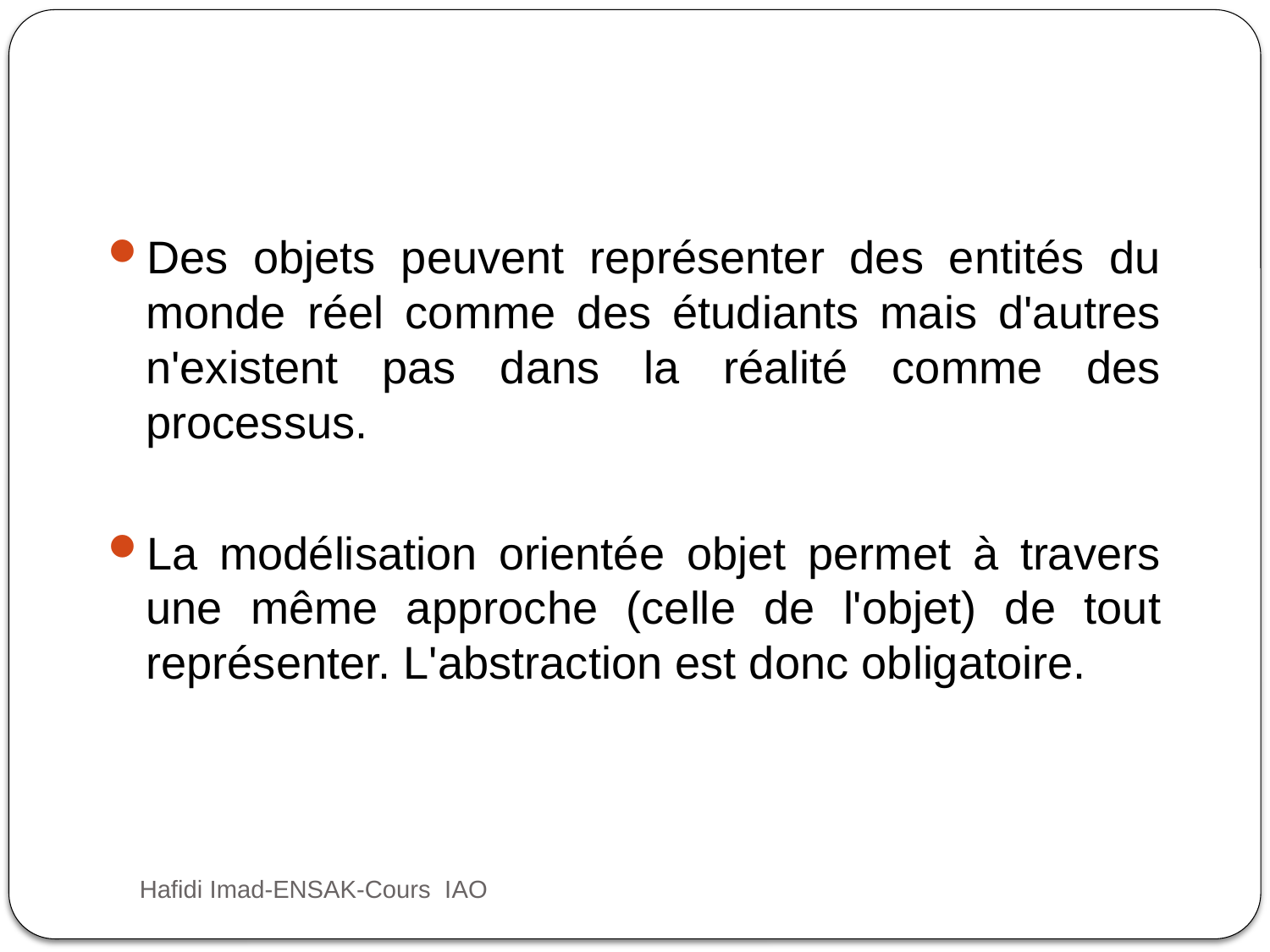

#
Des objets peuvent représenter des entités du monde réel comme des étudiants mais d'autres n'existent pas dans la réalité comme des processus.

La modélisation orientée objet permet à travers une même approche (celle de l'objet) de tout représenter. L'abstraction est donc obligatoire.
Hafidi Imad-ENSAK-Cours  IAO